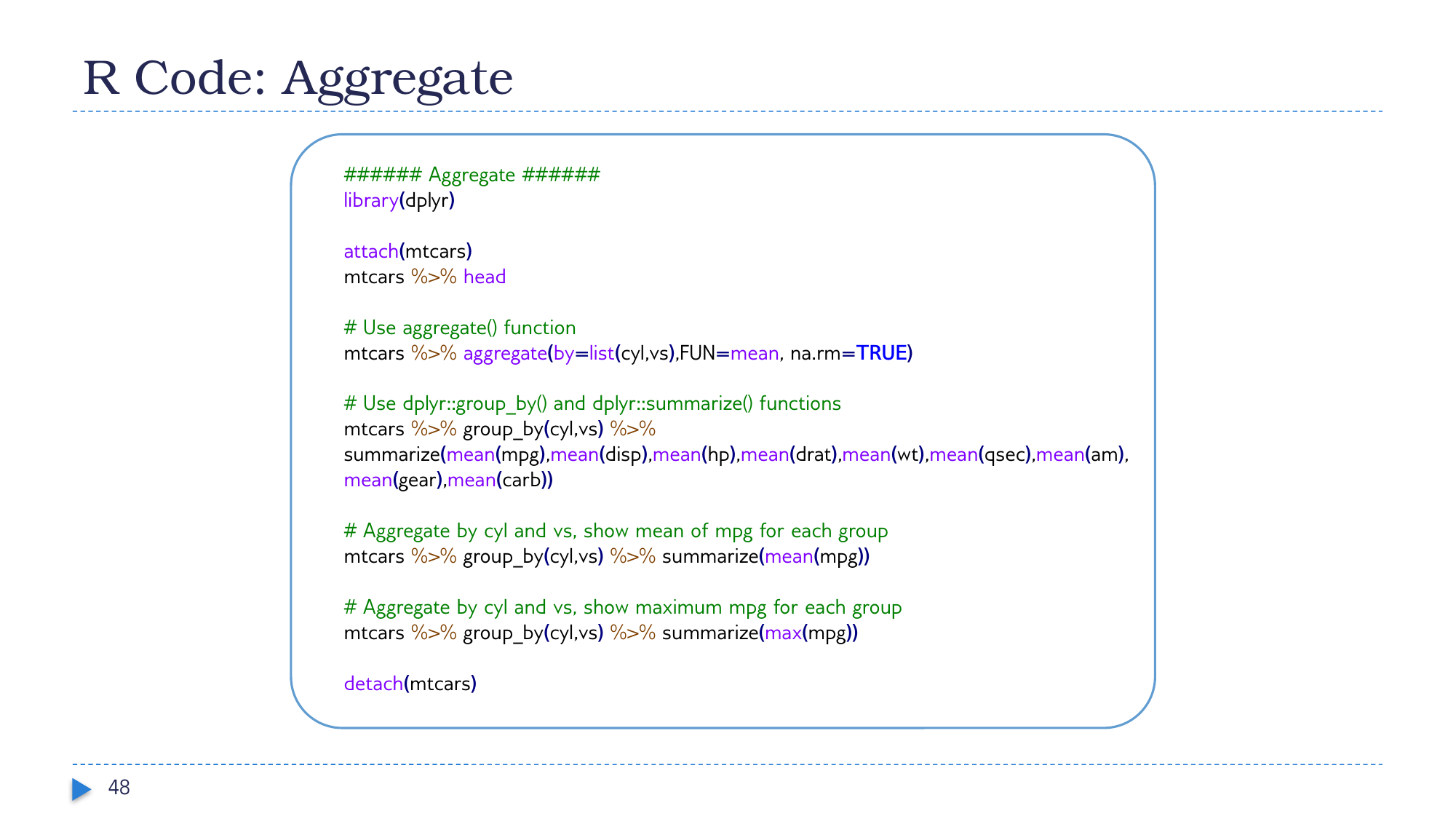

# R Code: Aggregate

###### Aggregate ######
library(dplyr)

attach(mtcars)
mtcars %>% head

# Use aggregate() function
mtcars %>% aggregate(by=list(cyl,vs),FUN=mean, na.rm=TRUE)

# Use dplyr::group_by() and dplyr::summarize() functions
mtcars %>% group_by(cyl,vs) %>%
summarize(mean(mpg),mean(disp),mean(hp),mean(drat),mean(wt),mean(qsec),mean(am),mean(gear),mean(carb))

# Aggregate by cyl and vs, show mean of mpg for each group
mtcars %>% group_by(cyl,vs) %>% summarize(mean(mpg))

# Aggregate by cyl and vs, show maximum mpg for each group
mtcars %>% group_by(cyl,vs) %>% summarize(max(mpg))

detach(mtcars)
48